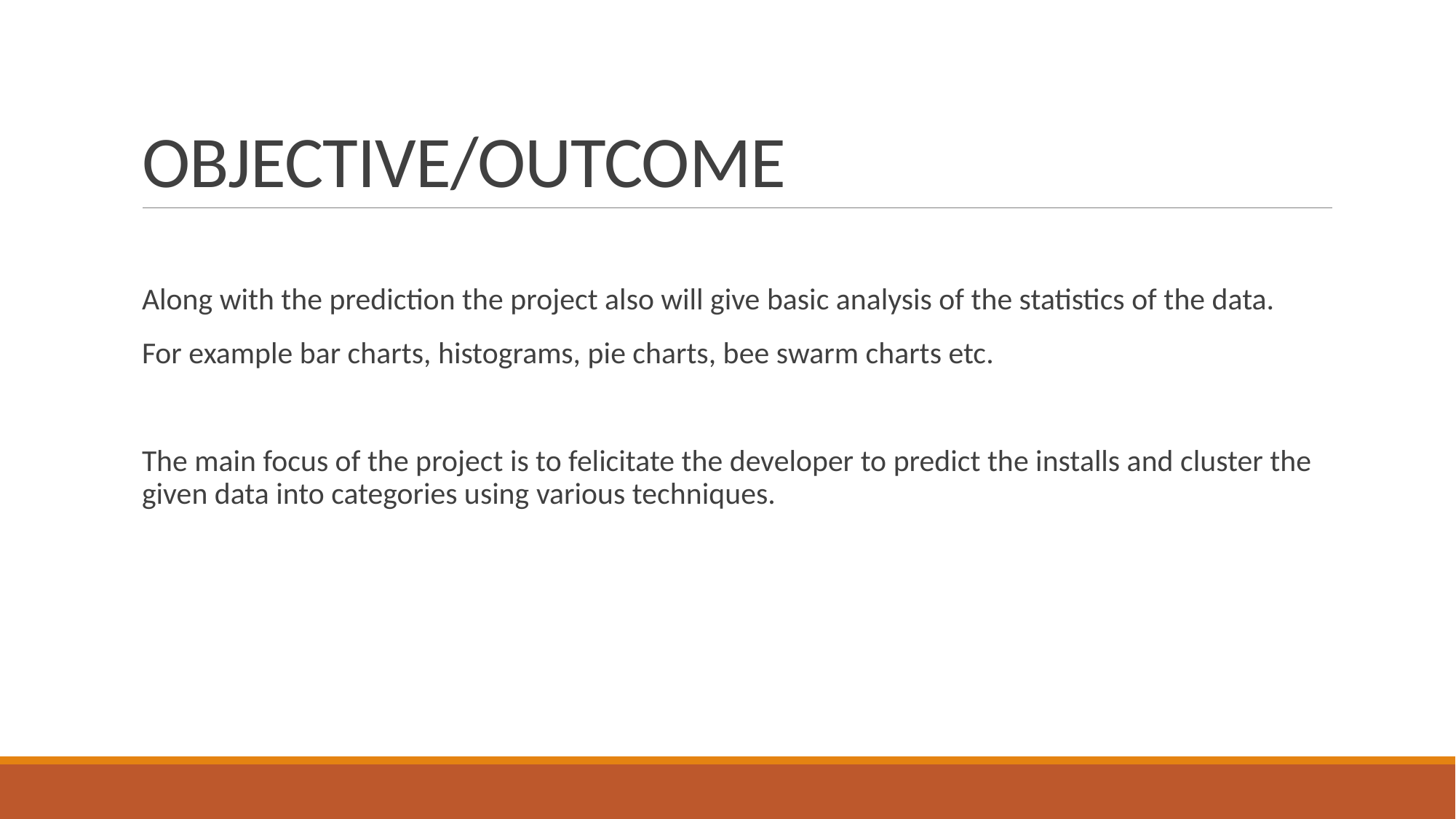

# OBJECTIVE/OUTCOME

Along with the prediction the project also will give basic analysis of the statistics of the data.
For example bar charts, histograms, pie charts, bee swarm charts etc.

The main focus of the project is to felicitate the developer to predict the installs and cluster the given data into categories using various techniques.